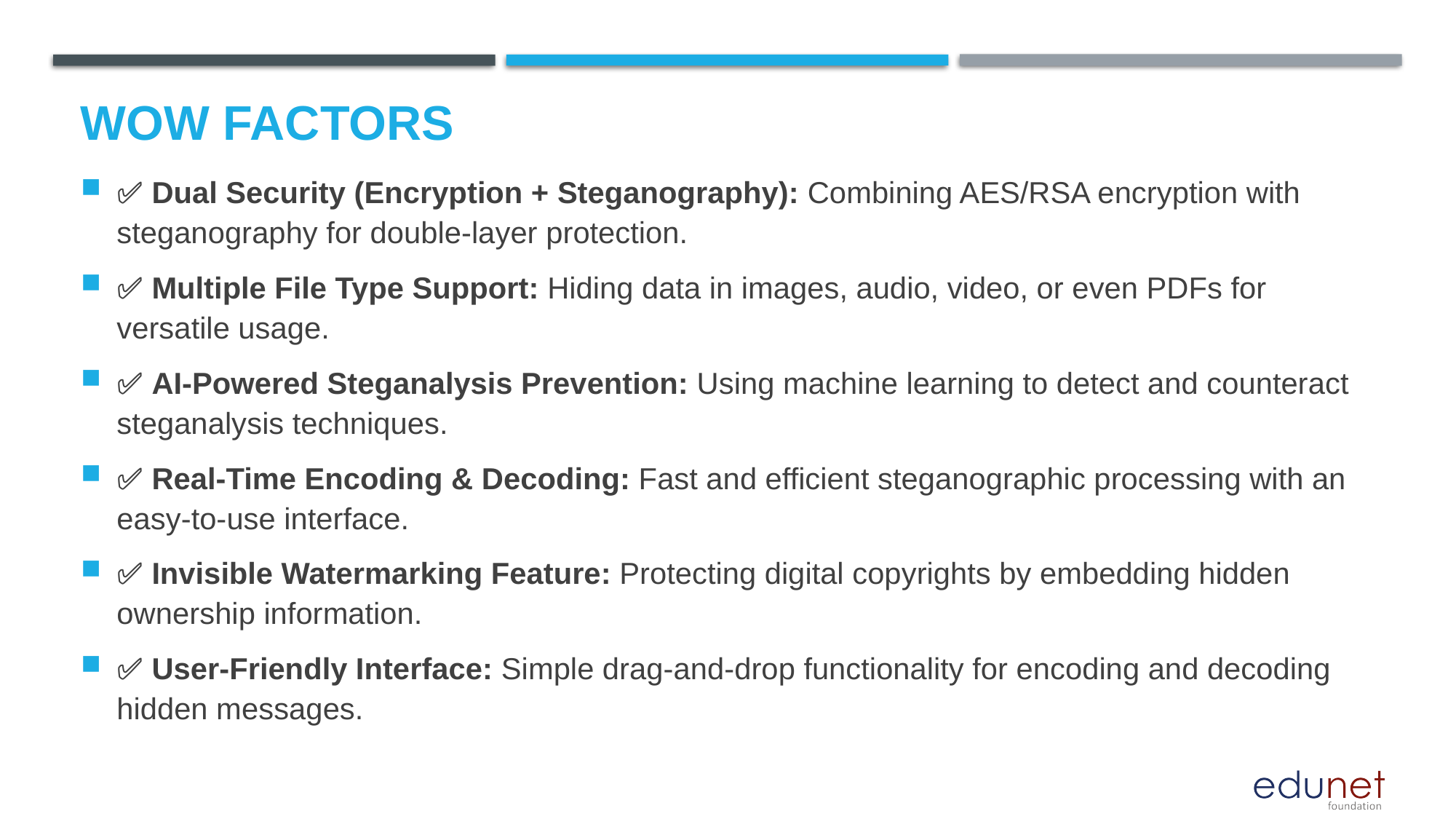

# Wow factors
✅ Dual Security (Encryption + Steganography): Combining AES/RSA encryption with steganography for double-layer protection.
✅ Multiple File Type Support: Hiding data in images, audio, video, or even PDFs for versatile usage.
✅ AI-Powered Steganalysis Prevention: Using machine learning to detect and counteract steganalysis techniques.
✅ Real-Time Encoding & Decoding: Fast and efficient steganographic processing with an easy-to-use interface.
✅ Invisible Watermarking Feature: Protecting digital copyrights by embedding hidden ownership information.
✅ User-Friendly Interface: Simple drag-and-drop functionality for encoding and decoding hidden messages.